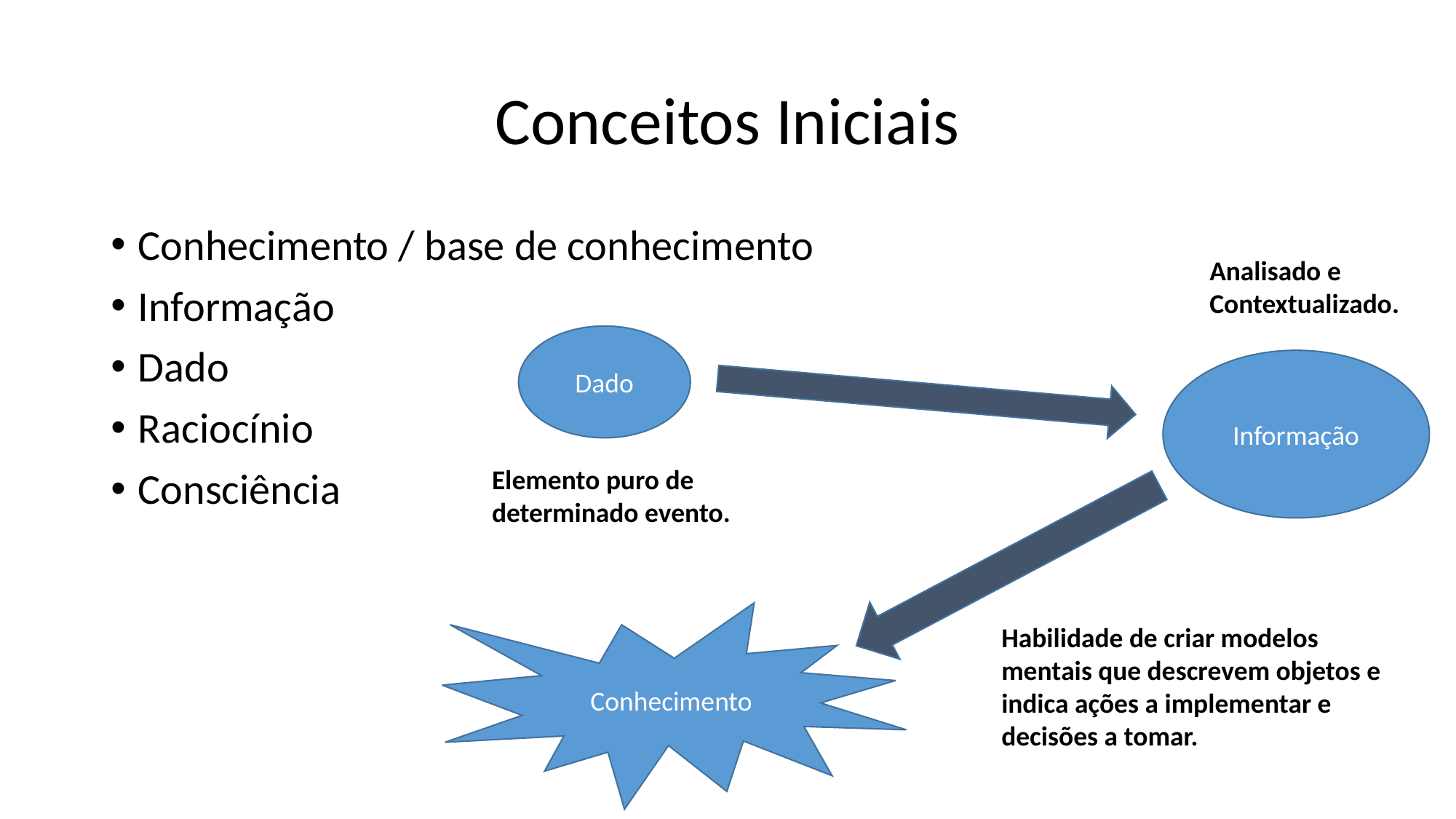

# Conceitos Iniciais
Conhecimento / base de conhecimento
Informação
Dado
Raciocínio
Consciência
Analisado e
Contextualizado.
Dado
Informação

Elemento puro de
determinado evento.

Conhecimento
Habilidade de criar modelos
mentais que descrevem objetos e
indica ações a implementar e
decisões a tomar.